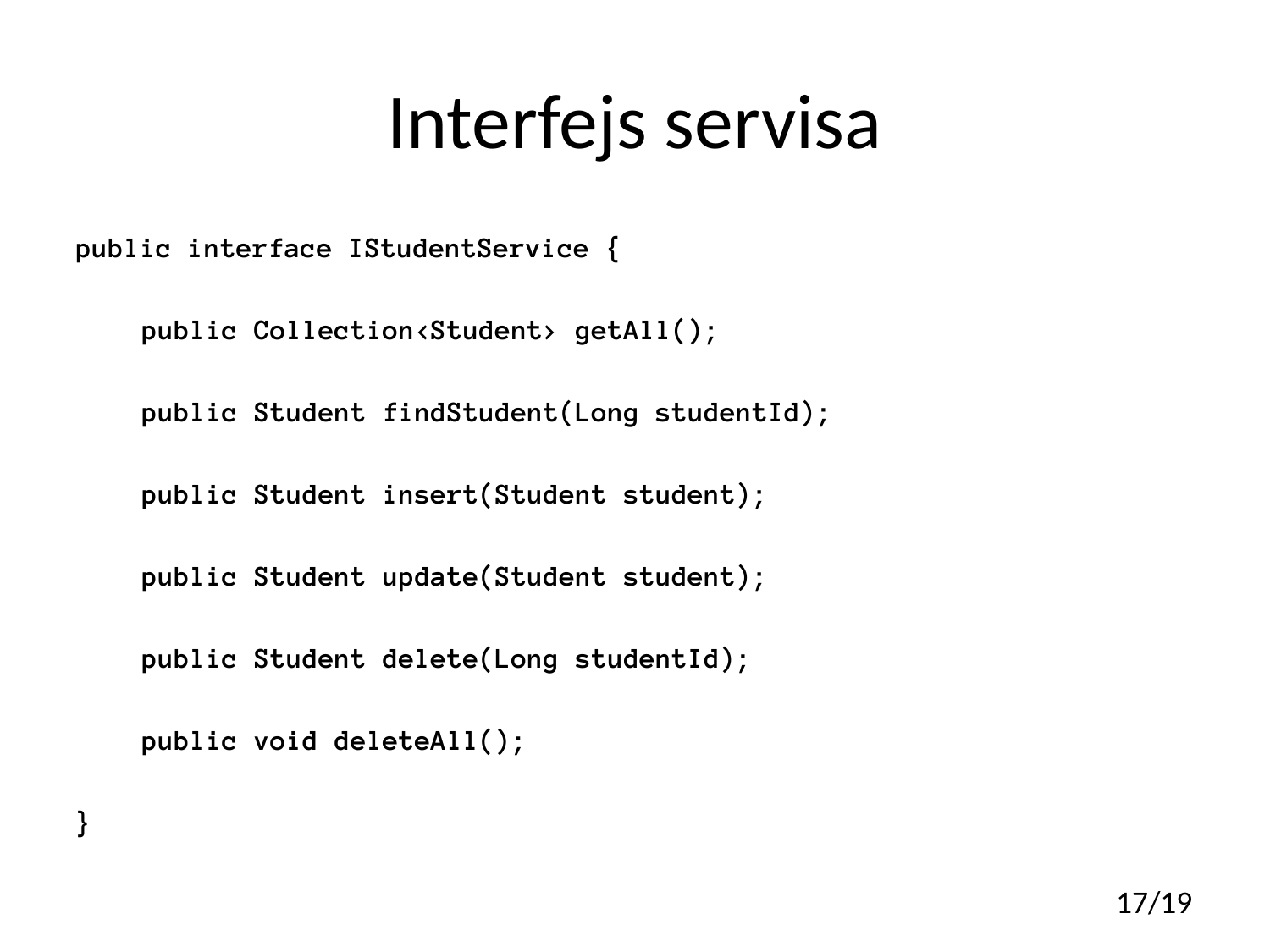

# Interfejs servisa
public interface IStudentService {

	public Collection<Student> getAll();

	public Student findStudent(Long studentId);

	public Student insert(Student student);

	public Student update(Student student);

	public Student delete(Long studentId);

	public void deleteAll();

}